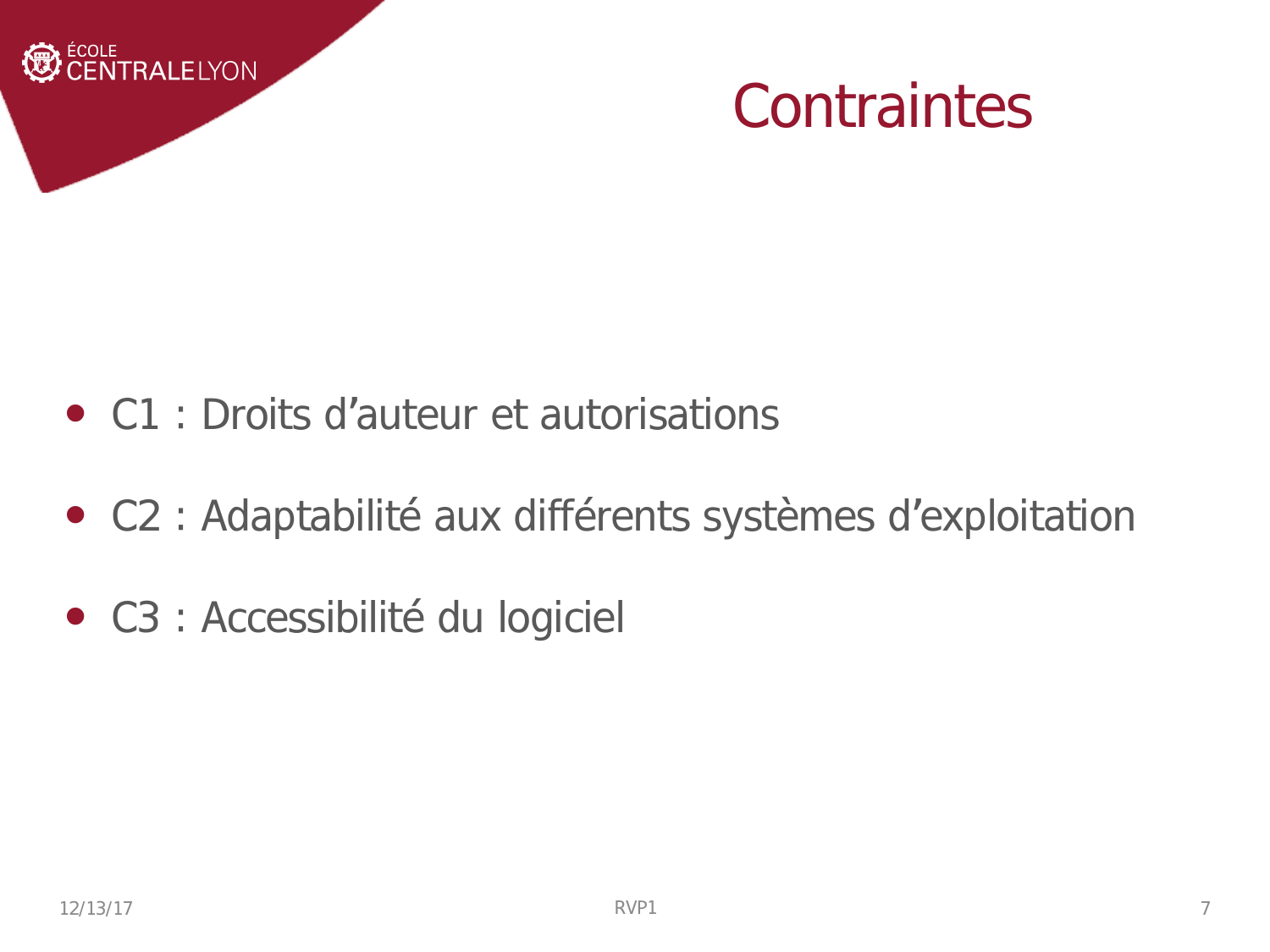

Contraintes

C1 : Droits d’auteur et autorisations

C2 : Adaptabilité aux différents systèmes d’exploitation

C3 : Accessibilité du logiciel
RVP1
12/13/17
7